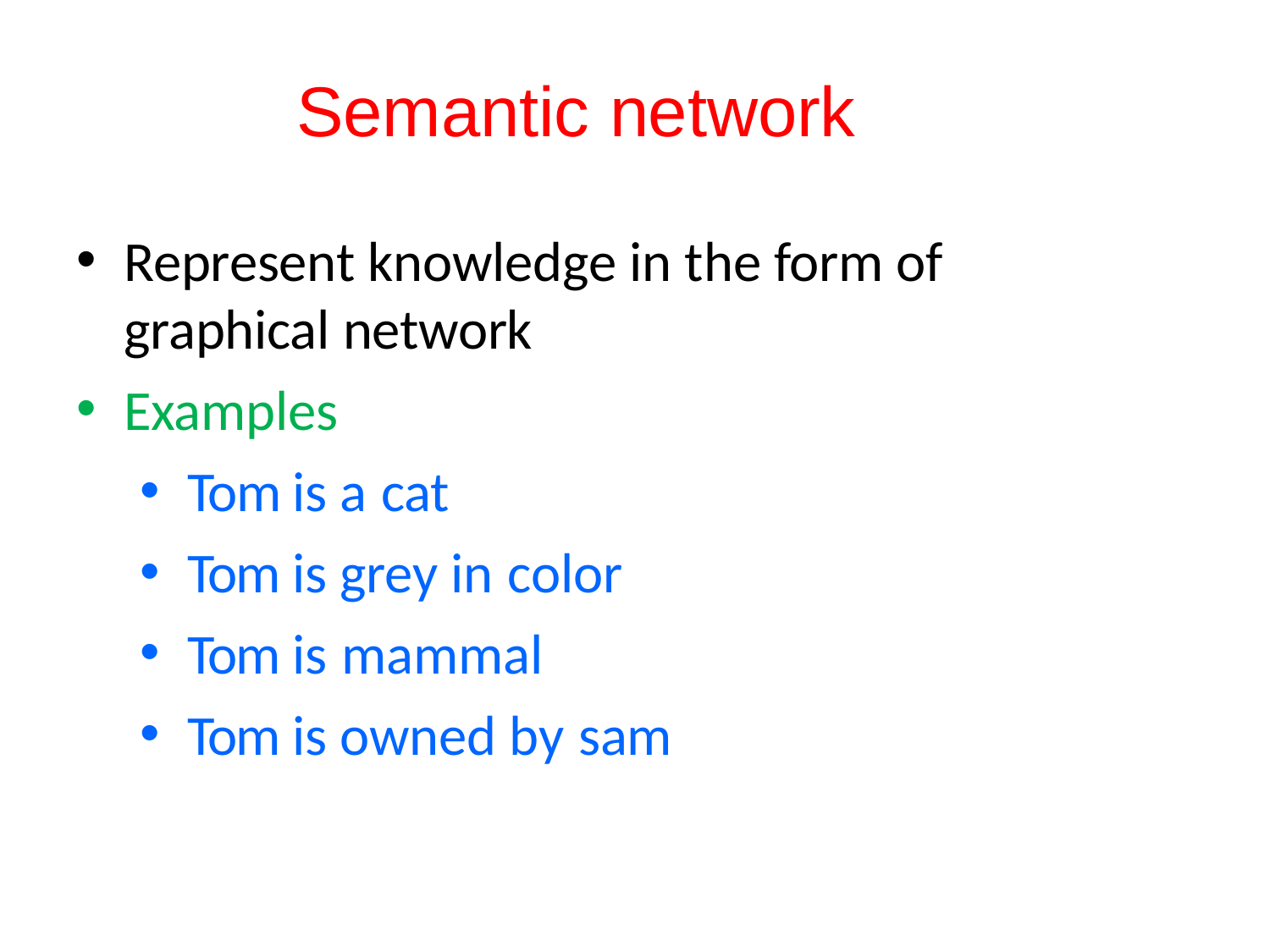

# Semantic network
Represent knowledge in the form of  graphical network
Examples
Tom is a cat
Tom is grey in color
Tom is mammal
Tom is owned by sam